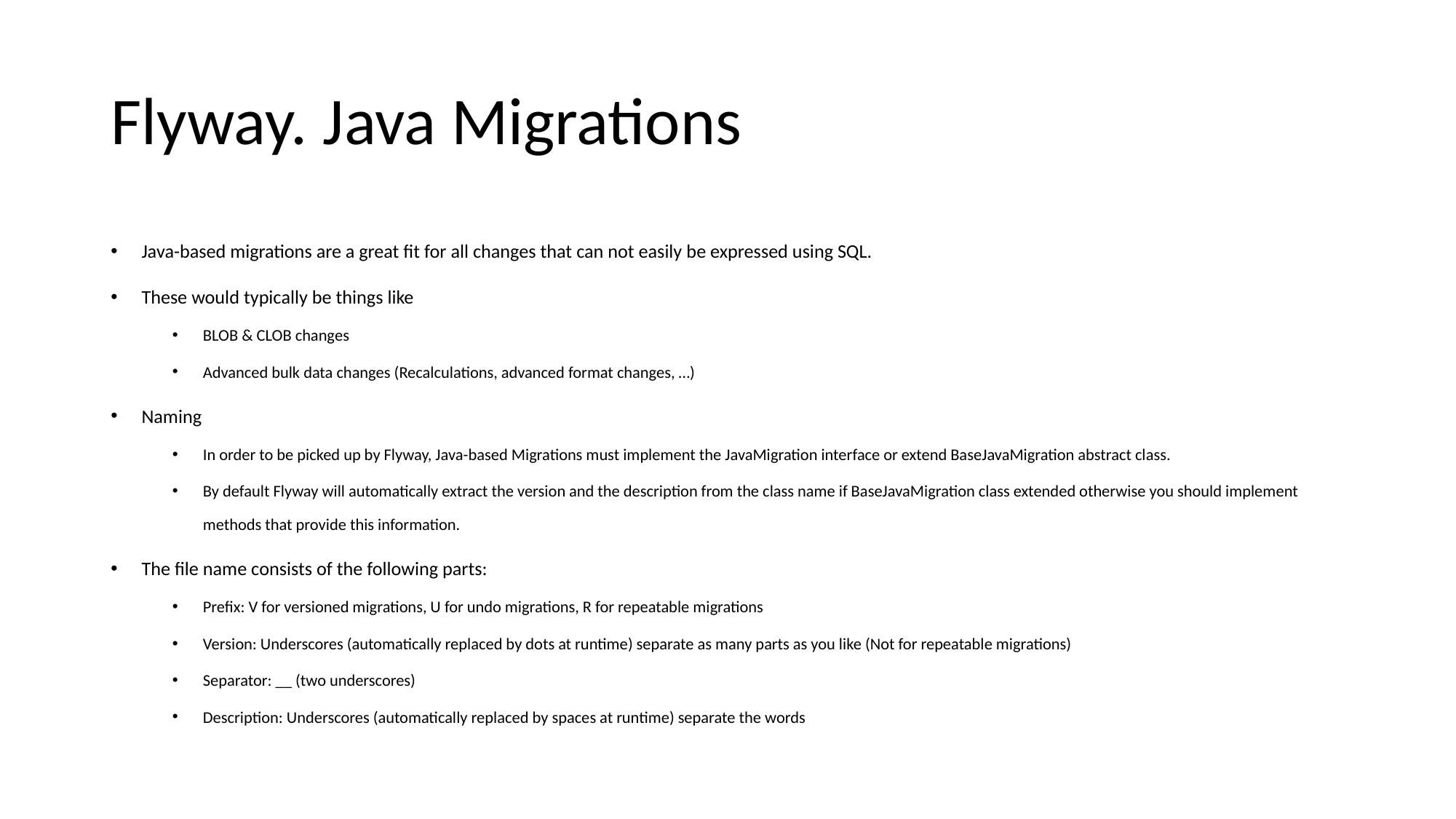

# Flyway. Java Migrations
Java-based migrations are a great fit for all changes that can not easily be expressed using SQL.
These would typically be things like
BLOB & CLOB changes
Advanced bulk data changes (Recalculations, advanced format changes, …)
Naming
In order to be picked up by Flyway, Java-based Migrations must implement the JavaMigration interface or extend BaseJavaMigration abstract class.
By default Flyway will automatically extract the version and the description from the class name if BaseJavaMigration class extended otherwise you should implement methods that provide this information.
The file name consists of the following parts:
Prefix: V for versioned migrations, U for undo migrations, R for repeatable migrations
Version: Underscores (automatically replaced by dots at runtime) separate as many parts as you like (Not for repeatable migrations)
Separator: __ (two underscores)
Description: Underscores (automatically replaced by spaces at runtime) separate the words